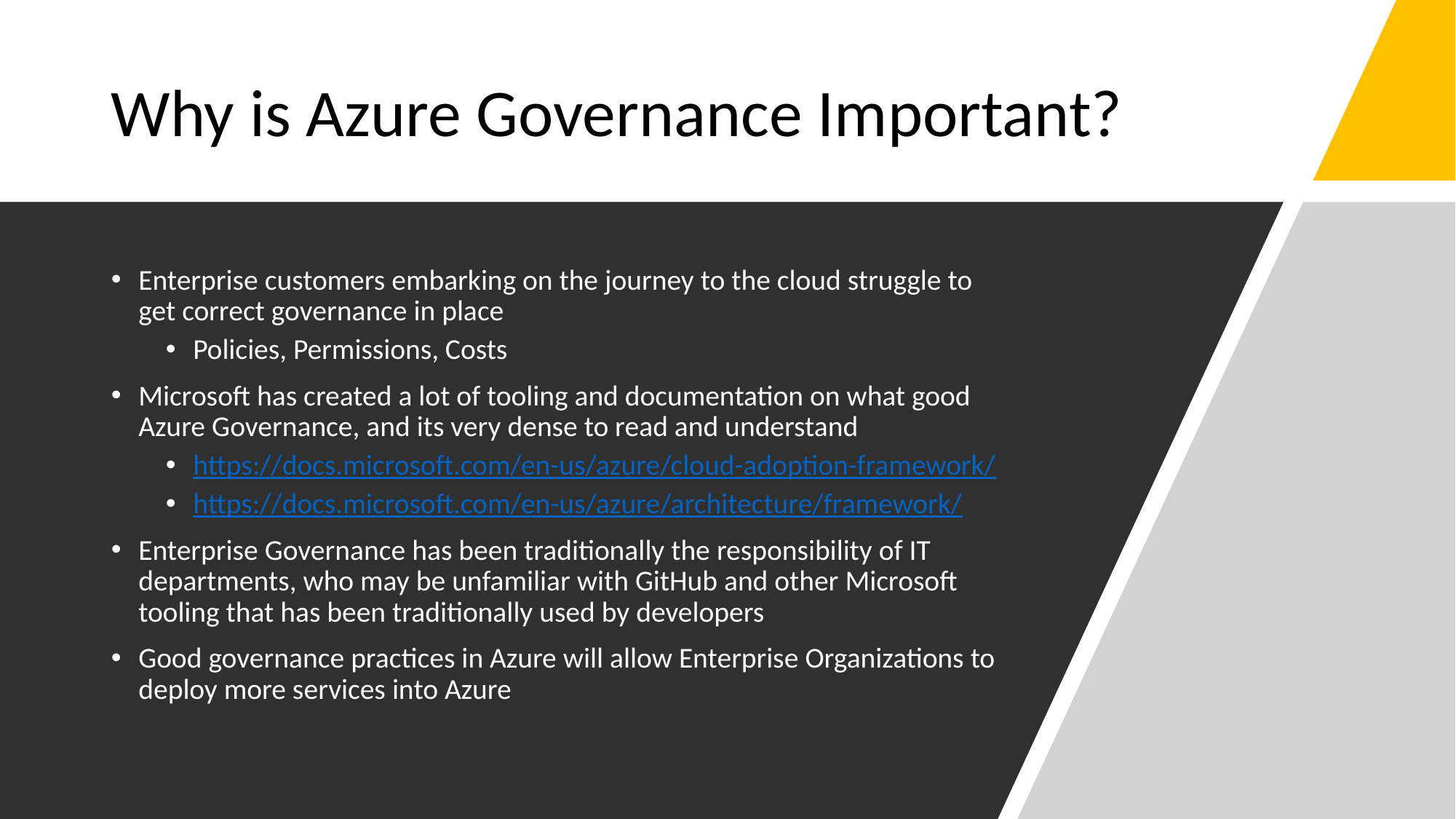

# Why is Azure Governance Important?

Enterprise customers embarking on the journey to the cloud struggle to get correct governance in place
Policies, Permissions, Costs
Microsoft has created a lot of tooling and documentation on what good Azure Governance, and its very dense to read and understand
https://docs.microsoft.com/en-us/azure/cloud-adoption-framework/
https://docs.microsoft.com/en-us/azure/architecture/framework/
Enterprise Governance has been traditionally the responsibility of IT departments, who may be unfamiliar with GitHub and other Microsoft tooling that has been traditionally used by developers
Good governance practices in Azure will allow Enterprise Organizations to deploy more services into Azure